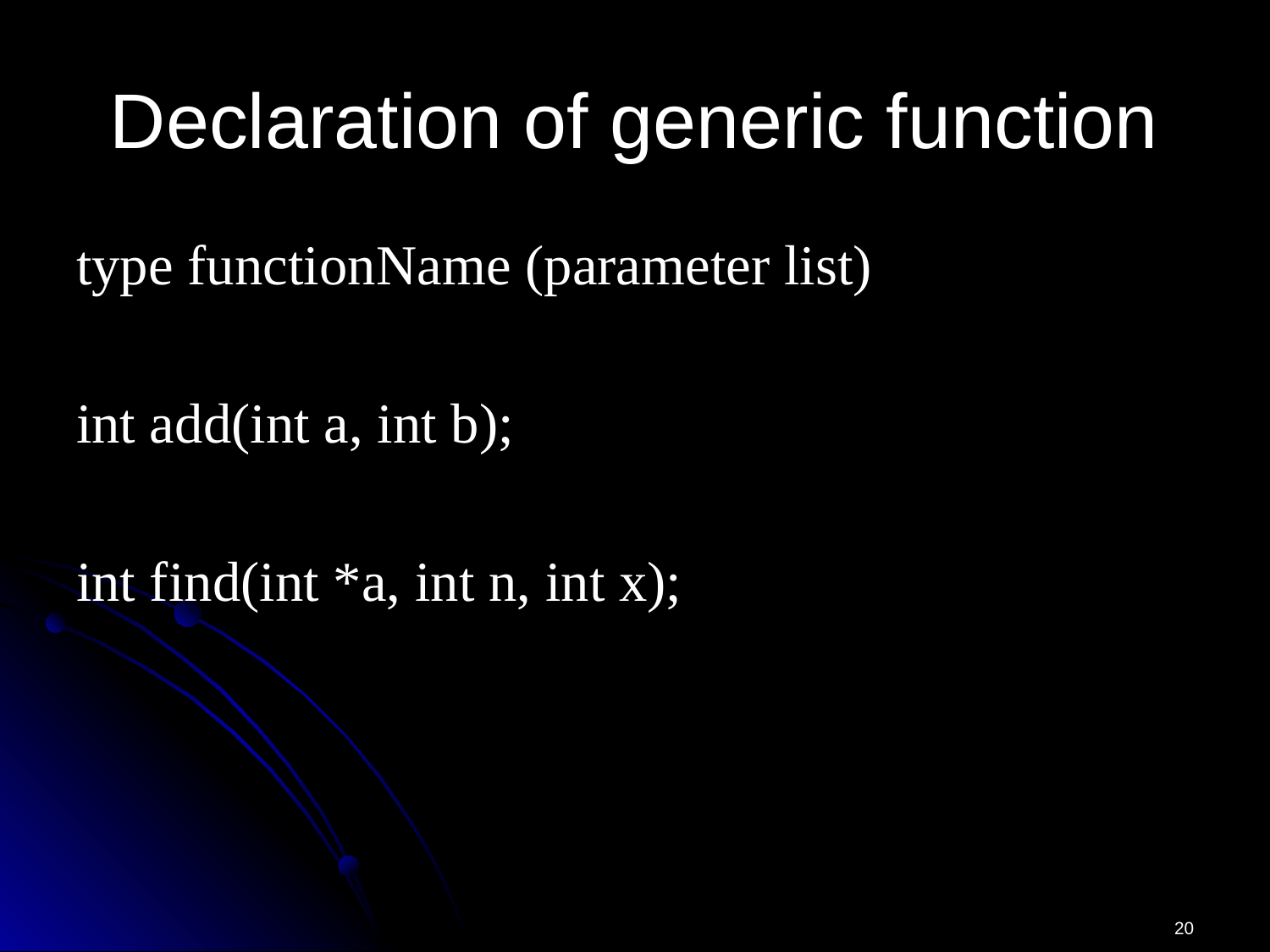

# Declaration of generic function
type functionName (parameter list)

int add(int a, int b);

int find(int *a, int n, int x);

20